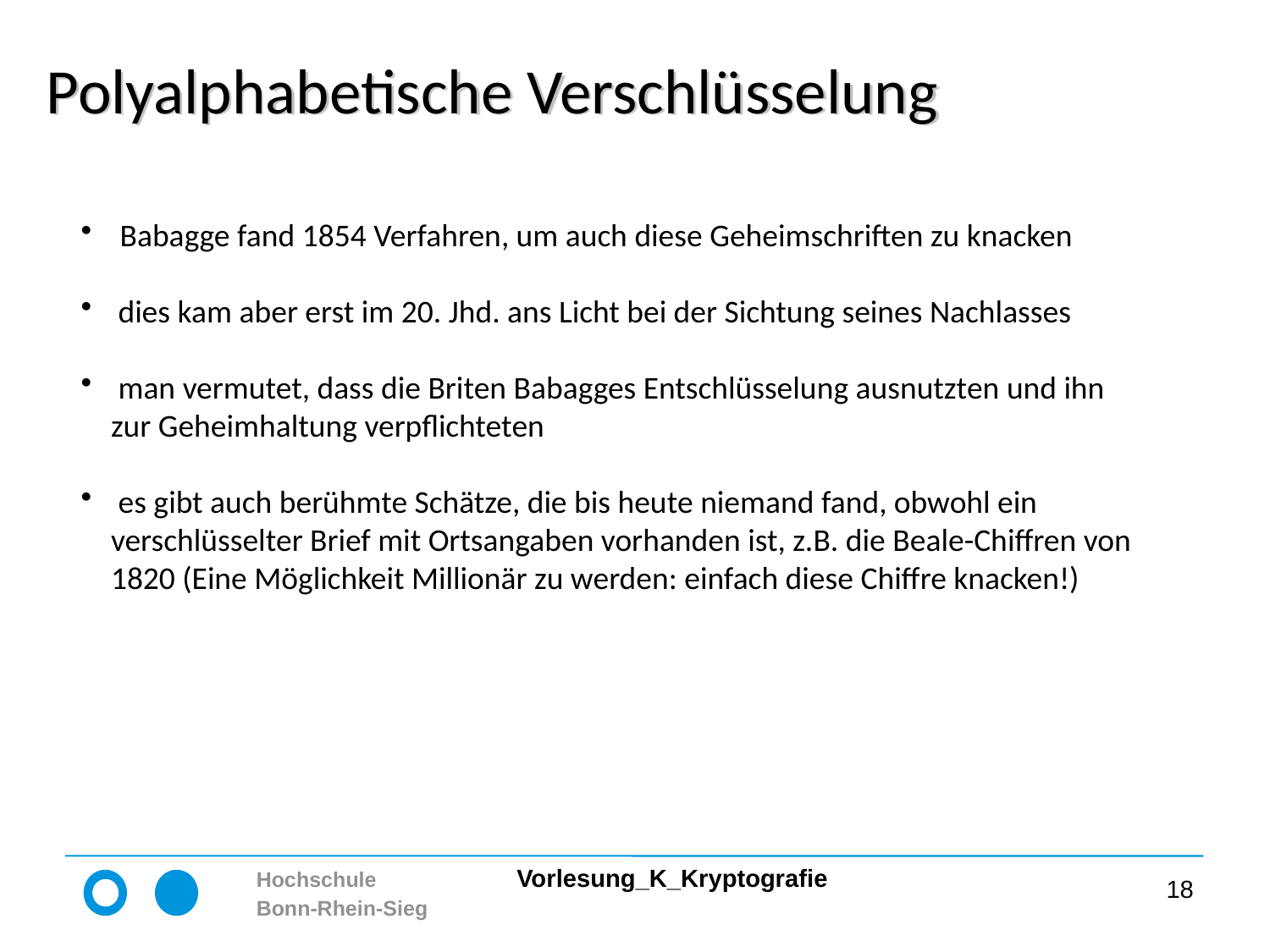

# Polyalphabetische Verschlüsselung

 Babagge fand 1854 Verfahren, um auch diese Geheimschriften zu knacken

 dies kam aber erst im 20. Jhd. ans Licht bei der Sichtung seines Nachlasses

 man vermutet, dass die Briten Babagges Entschlüsselung ausnutzten und ihn zur Geheimhaltung verpflichteten

 es gibt auch berühmte Schätze, die bis heute niemand fand, obwohl ein verschlüsselter Brief mit Ortsangaben vorhanden ist, z.B. die Beale-Chiffren von 1820 (Eine Möglichkeit Millionär zu werden: einfach diese Chiffre knacken!)
18